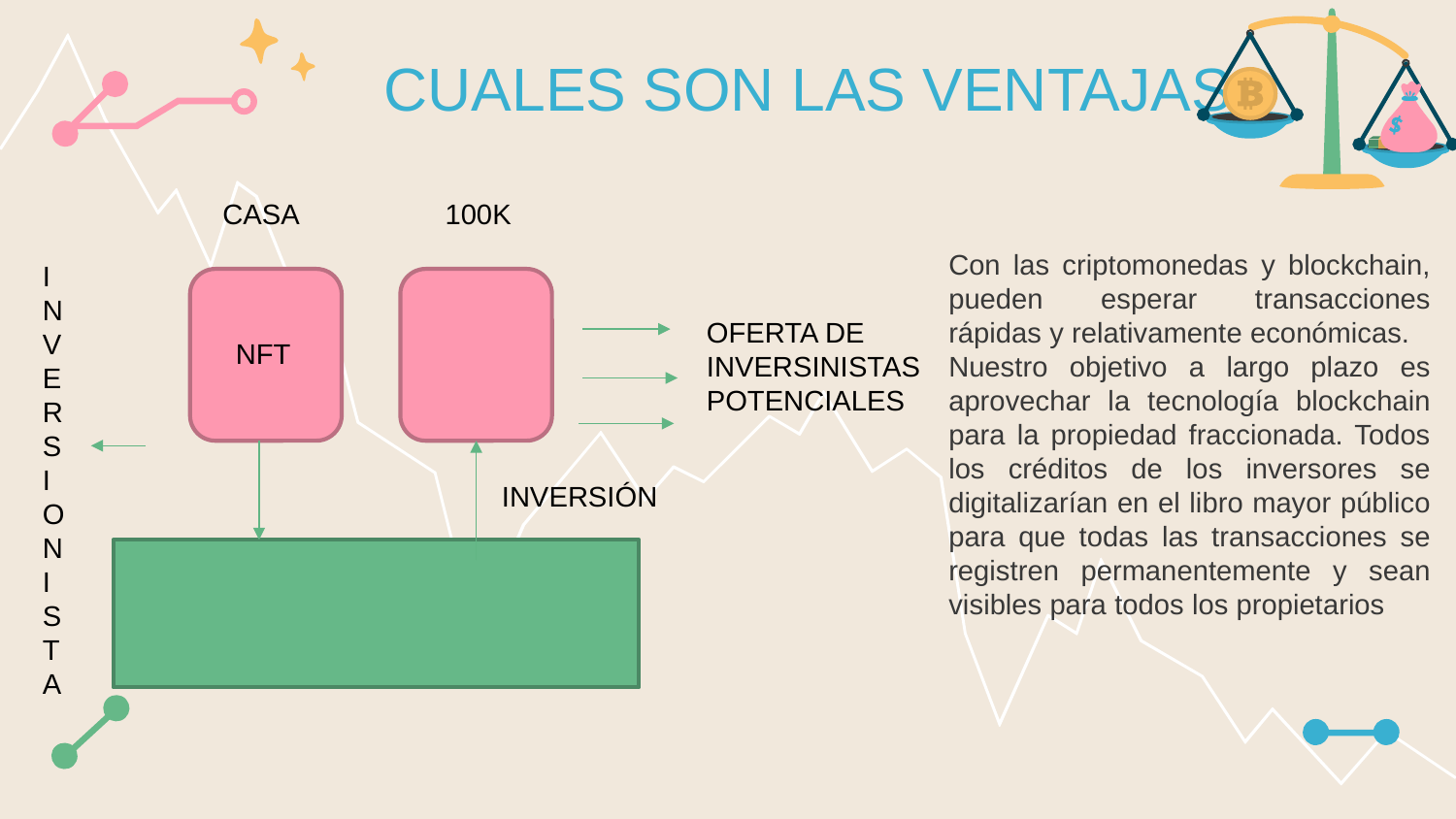

# CUALES SON LAS VENTAJAS
CASA
100K
Con las criptomonedas y blockchain, pueden esperar transacciones rápidas y relativamente económicas.
Nuestro objetivo a largo plazo es aprovechar la tecnología blockchain para la propiedad fraccionada. Todos los créditos de los inversores se digitalizarían en el libro mayor público para que todas las transacciones se registren permanentemente y sean visibles para todos los propietarios
INVERSIONISTA

OFERTA DE INVERSINISTAS POTENCIALES
NFT
INVERSIÓN